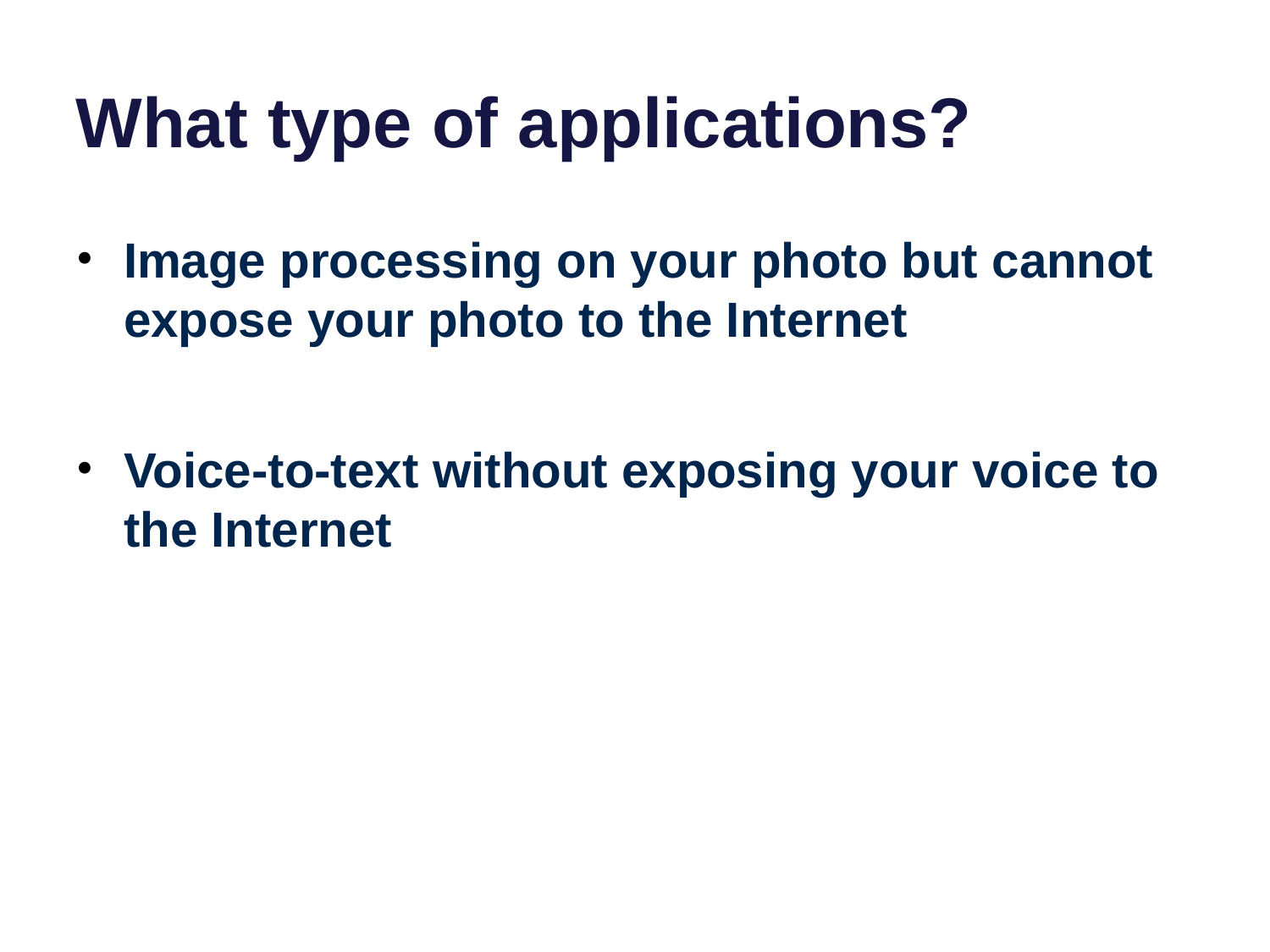

# What type of applications?
Image processing on your photo but cannot expose your photo to the Internet

Voice-to-text without exposing your voice to the Internet